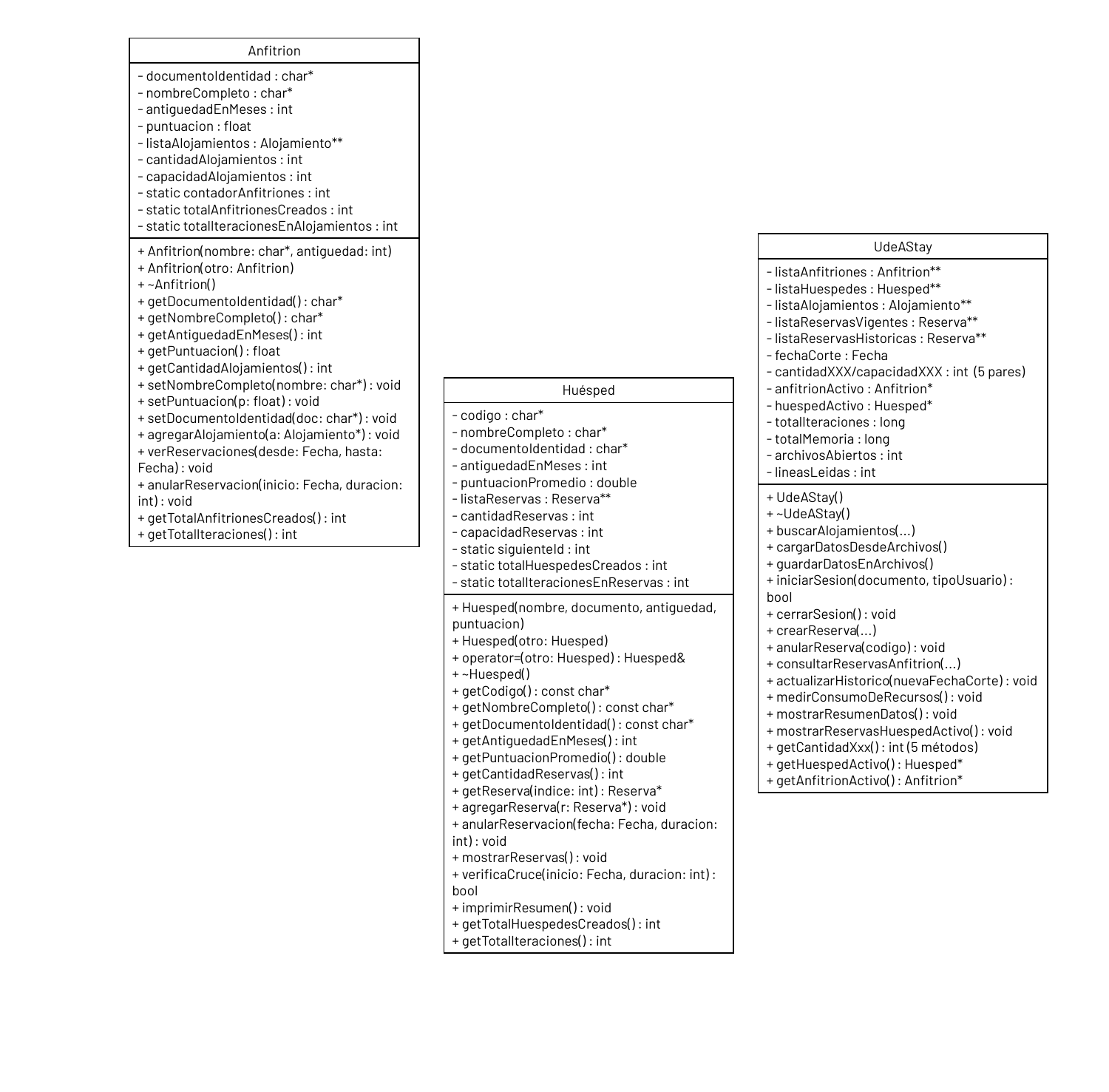

| Anfitrion |
| --- |
| - documentoIdentidad : char\* - nombreCompleto : char\* - antiguedadEnMeses : int - puntuacion : float - listaAlojamientos : Alojamiento\*\* - cantidadAlojamientos : int - capacidadAlojamientos : int - static contadorAnfitriones : int - static totalAnfitrionesCreados : int - static totalIteracionesEnAlojamientos : int |
| + Anfitrion(nombre: char\*, antiguedad: int) + Anfitrion(otro: Anfitrion) + ~Anfitrion() + getDocumentoIdentidad() : char\* + getNombreCompleto() : char\* + getAntiguedadEnMeses() : int + getPuntuacion() : float + getCantidadAlojamientos() : int + setNombreCompleto(nombre: char\*) : void + setPuntuacion(p: float) : void + setDocumentoIdentidad(doc: char\*) : void + agregarAlojamiento(a: Alojamiento\*) : void + verReservaciones(desde: Fecha, hasta: Fecha) : void + anularReservacion(inicio: Fecha, duracion: int) : void + getTotalAnfitrionesCreados() : int + getTotalIteraciones() : int |
| UdeAStay |
| --- |
| - listaAnfitriones : Anfitrion\*\* - listaHuespedes : Huesped\*\* - listaAlojamientos : Alojamiento\*\* - listaReservasVigentes : Reserva\*\* - listaReservasHistoricas : Reserva\*\* - fechaCorte : Fecha - cantidadXXX/capacidadXXX : int (5 pares) - anfitrionActivo : Anfitrion\* - huespedActivo : Huesped\* - totalIteraciones : long - totalMemoria : long - archivosAbiertos : int - lineasLeidas : int |
| + UdeAStay() + ~UdeAStay() + buscarAlojamientos(...) + cargarDatosDesdeArchivos() + guardarDatosEnArchivos() + iniciarSesion(documento, tipoUsuario) : bool + cerrarSesion() : void + crearReserva(...) + anularReserva(codigo) : void + consultarReservasAnfitrion(...) + actualizarHistorico(nuevaFechaCorte) : void + medirConsumoDeRecursos() : void + mostrarResumenDatos() : void + mostrarReservasHuespedActivo() : void + getCantidadXxx() : int (5 métodos) + getHuespedActivo() : Huesped\* + getAnfitrionActivo() : Anfitrion\* |
| Huésped |
| --- |
| - codigo : char\* - nombreCompleto : char\* - documentoIdentidad : char\* - antiguedadEnMeses : int - puntuacionPromedio : double - listaReservas : Reserva\*\* - cantidadReservas : int - capacidadReservas : int - static siguienteId : int - static totalHuespedesCreados : int - static totalIteracionesEnReservas : int |
| + Huesped(nombre, documento, antiguedad, puntuacion) + Huesped(otro: Huesped) + operator=(otro: Huesped) : Huesped& + ~Huesped() + getCodigo() : const char\* + getNombreCompleto() : const char\* + getDocumentoIdentidad() : const char\* + getAntiguedadEnMeses() : int + getPuntuacionPromedio() : double + getCantidadReservas() : int + getReserva(indice: int) : Reserva\* + agregarReserva(r: Reserva\*) : void + anularReservacion(fecha: Fecha, duracion: int) : void + mostrarReservas() : void + verificaCruce(inicio: Fecha, duracion: int) : bool + imprimirResumen() : void + getTotalHuespedesCreados() : int + getTotalIteraciones() : int |